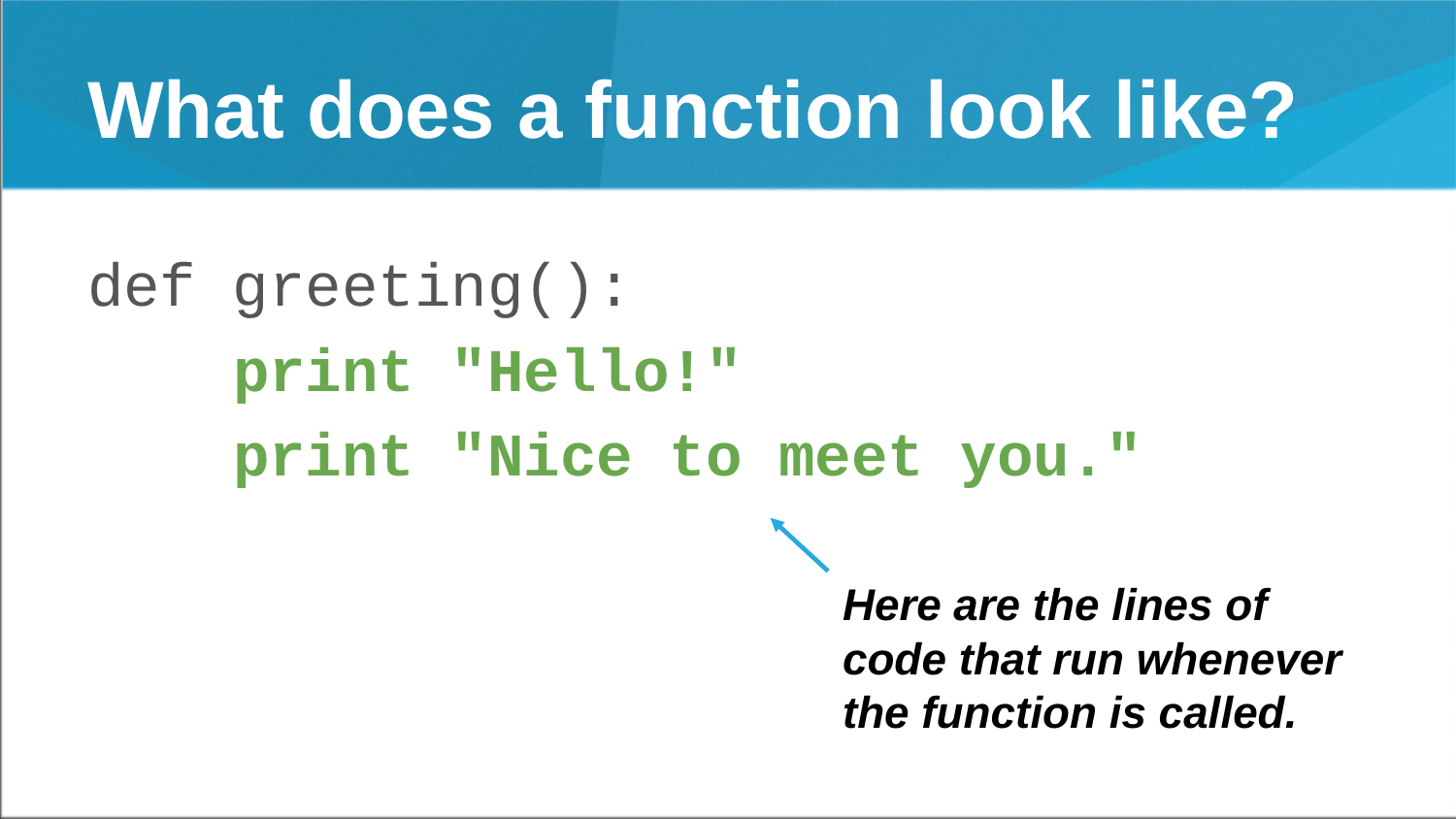

What does a function look like?
def greeting():
    print "Hello!"
    print "Nice to meet you."

Here are the lines of code that run whenever the function is called.